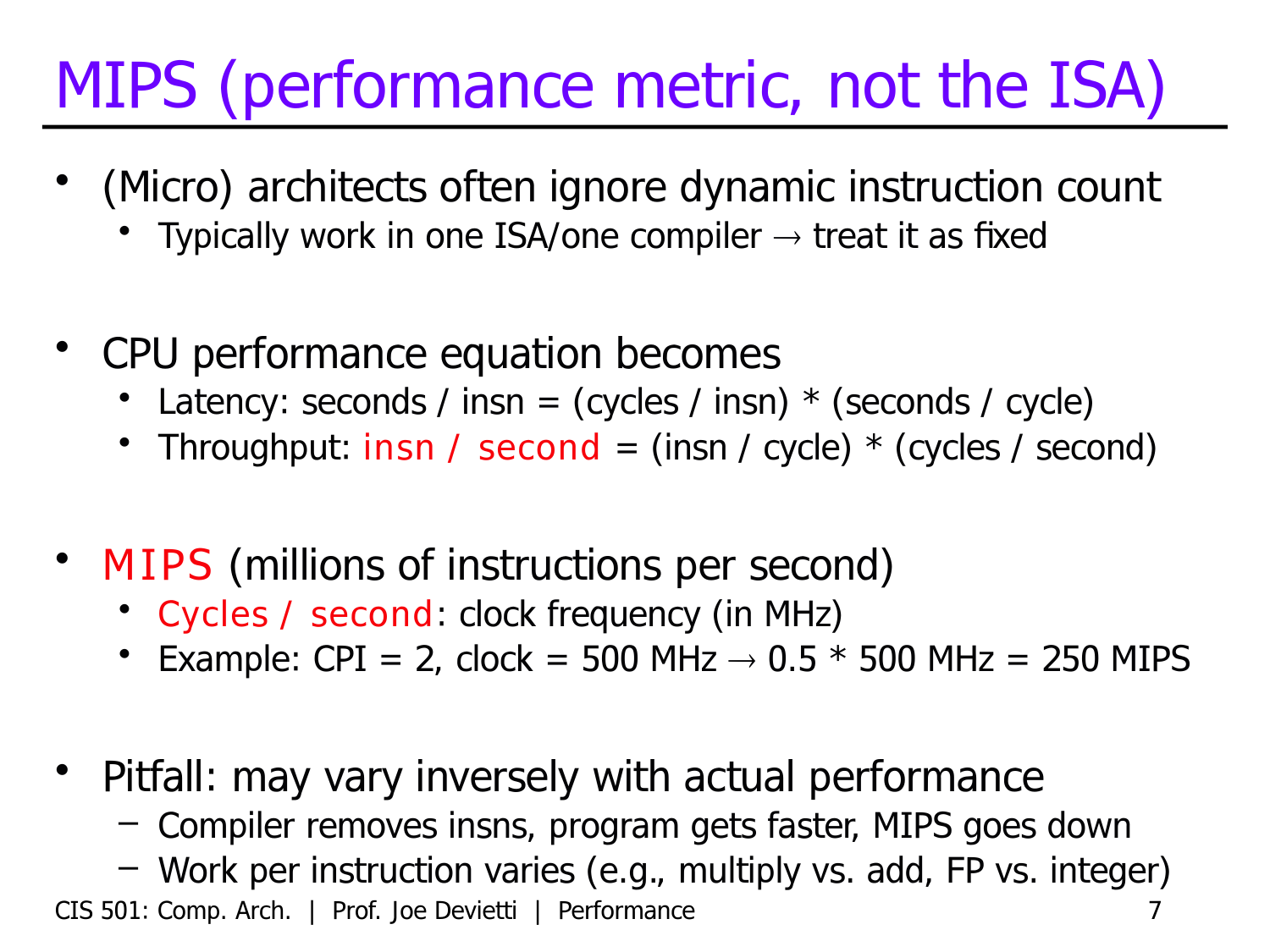

# MIPS (performance metric, not the ISA)
(Micro) architects often ignore dynamic instruction count
Typically work in one ISA/one compiler → treat it as fixed

CPU performance equation becomes
Latency: seconds / insn = (cycles / insn) * (seconds / cycle)
Throughput: insn / second = (insn / cycle) * (cycles / second)

MIPS (millions of instructions per second)
Cycles / second: clock frequency (in MHz)
Example: CPI = 2, clock = 500 MHz → 0.5 * 500 MHz = 250 MIPS

Pitfall: may vary inversely with actual performance
Compiler removes insns, program gets faster, MIPS goes down
Work per instruction varies (e.g., multiply vs. add, FP vs. integer)
CIS 501: Comp. Arch.  |  Prof. Joe Devietti  |  Performance
7